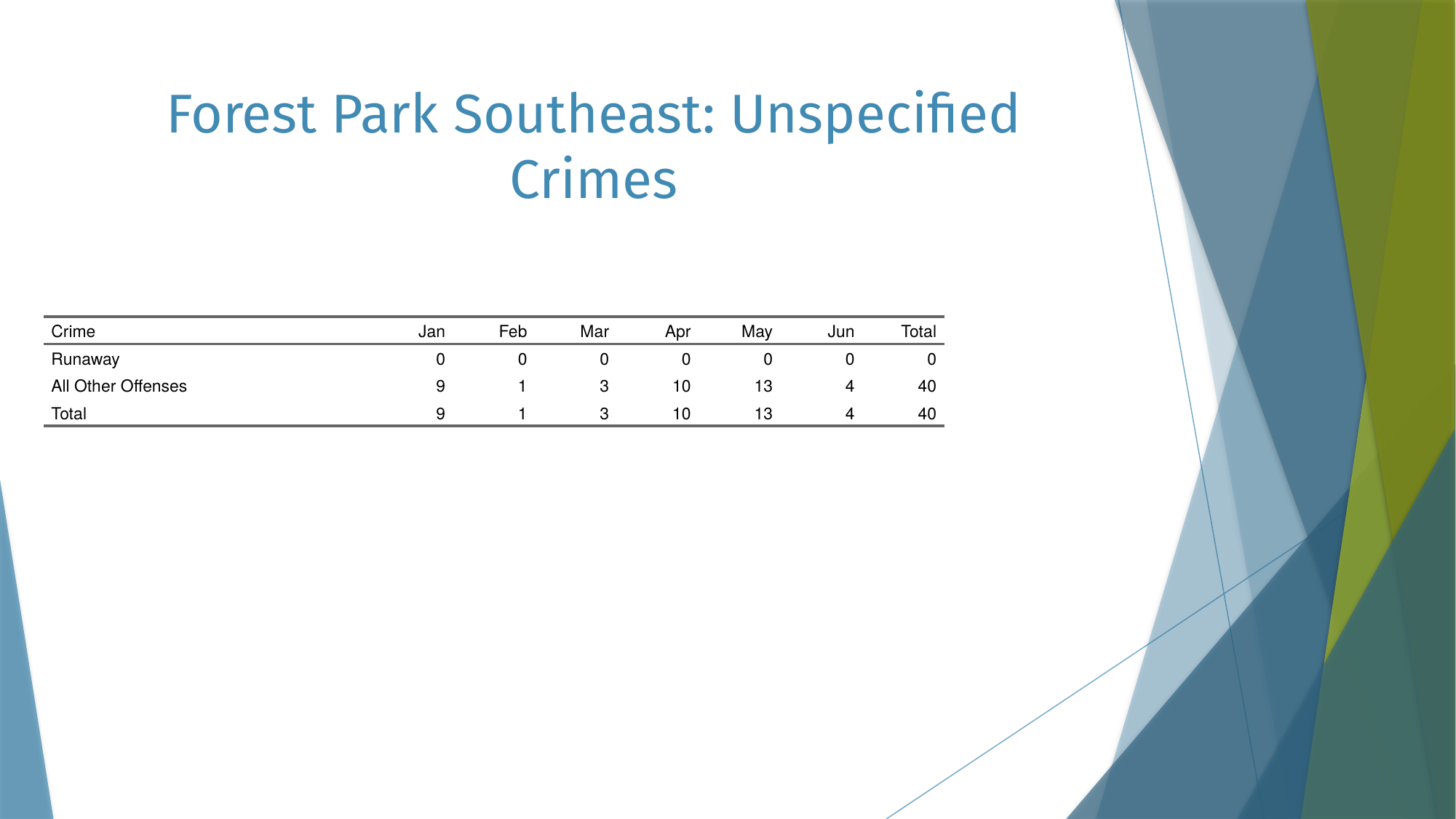

# Forest Park Southeast: Unspecified Crimes
| Crime | Jan | Feb | Mar | Apr | May | Jun | Total |
| --- | --- | --- | --- | --- | --- | --- | --- |
| Runaway | 0 | 0 | 0 | 0 | 0 | 0 | 0 |
| All Other Offenses | 9 | 1 | 3 | 10 | 13 | 4 | 40 |
| Total | 9 | 1 | 3 | 10 | 13 | 4 | 40 |